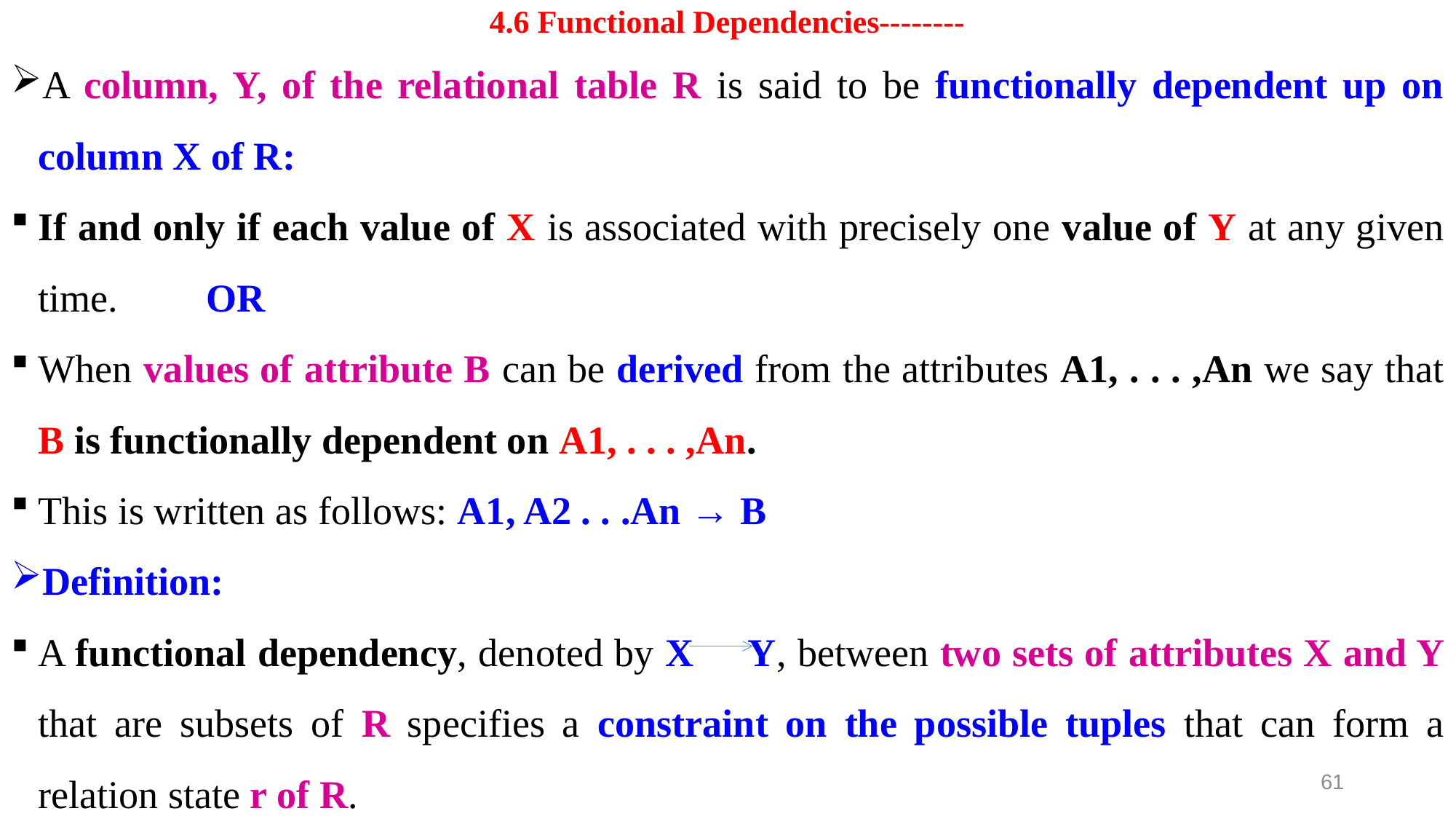

# 4.6 Functional Dependencies--------
A column, Y, of the relational table R is said to be functionally dependent up on column X of R:
If and only if each value of X is associated with precisely one value of Y at any given time.         OR
When values of attribute B can be derived from the attributes A1, . . . ,An we say that B is functionally dependent on A1, . . . ,An.
This is written as follows: A1, A2 . . .An → B
Definition:
A functional dependency, denoted by X     Y, between two sets of attributes X and Y that are subsets of R specifies a constraint on the possible tuples that can form a relation state r of R.
61